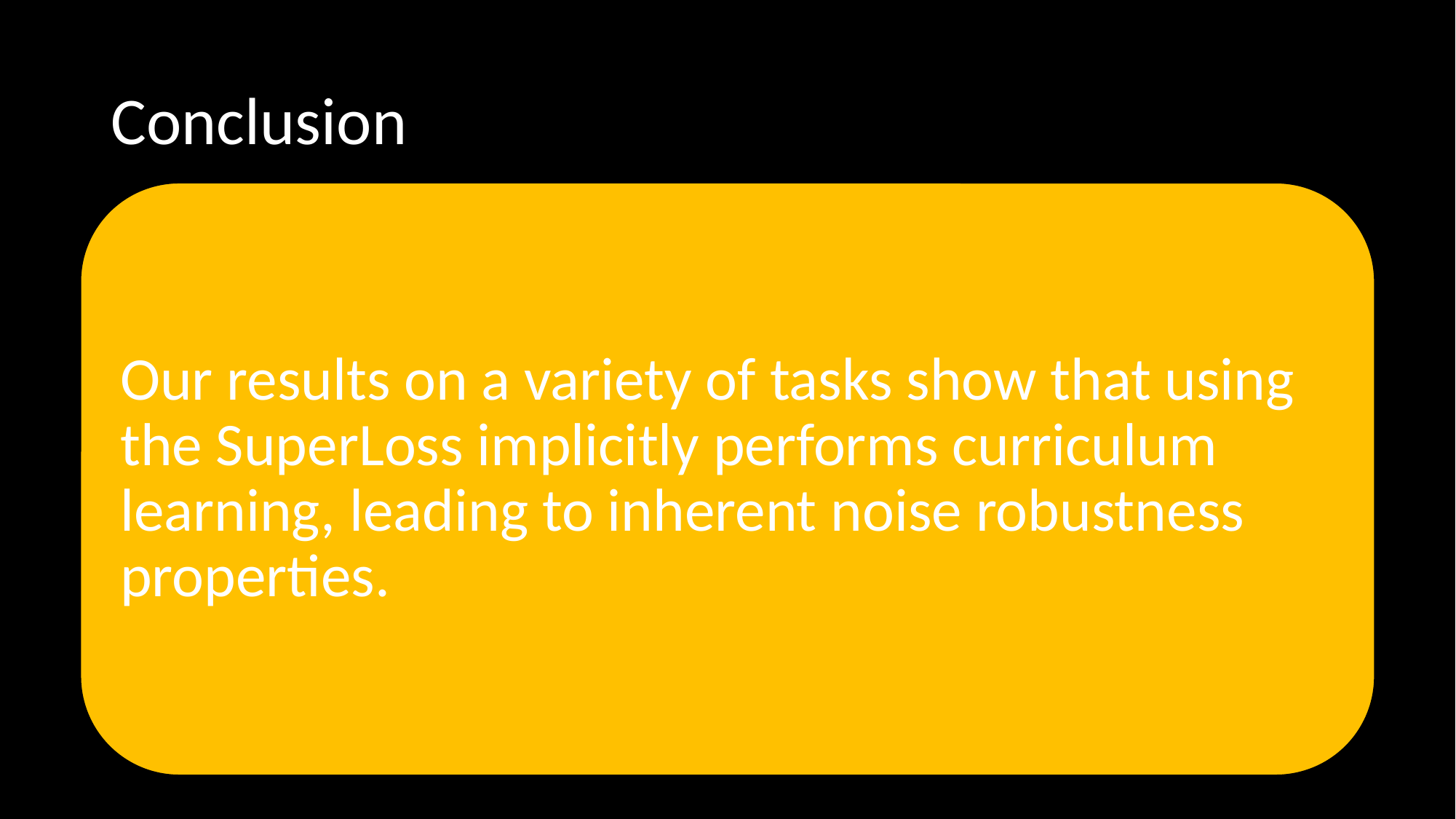

# Conclusion
Our results on a variety of tasks show that using the SuperLoss implicitly performs curriculum learning, leading to inherent noise robustness properties.